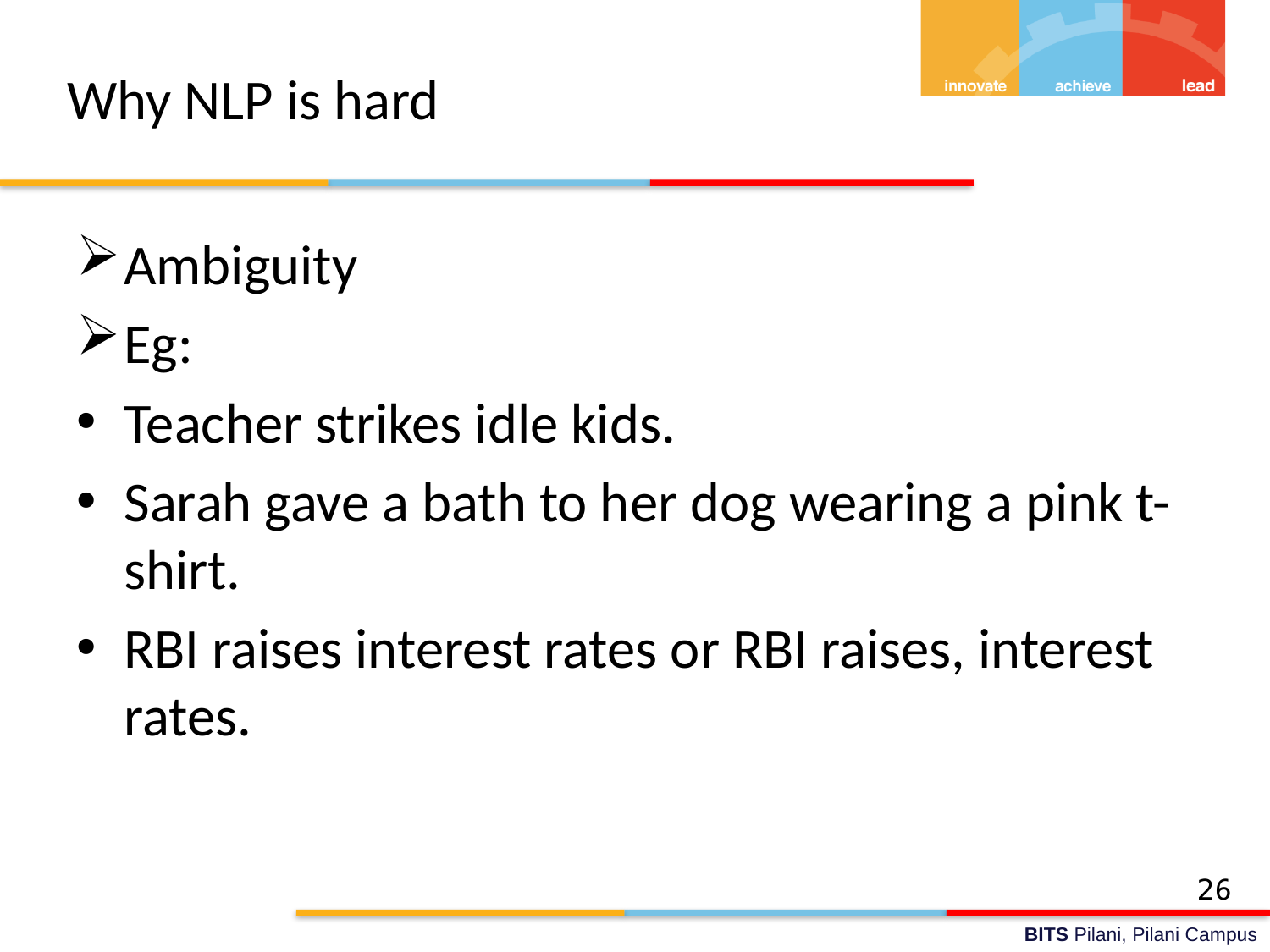

# Why NLP is hard
Ambiguity
Eg:
Teacher strikes idle kids.
Sarah gave a bath to her dog wearing a pink t-shirt.
RBI raises interest rates or RBI raises, interest rates.

26